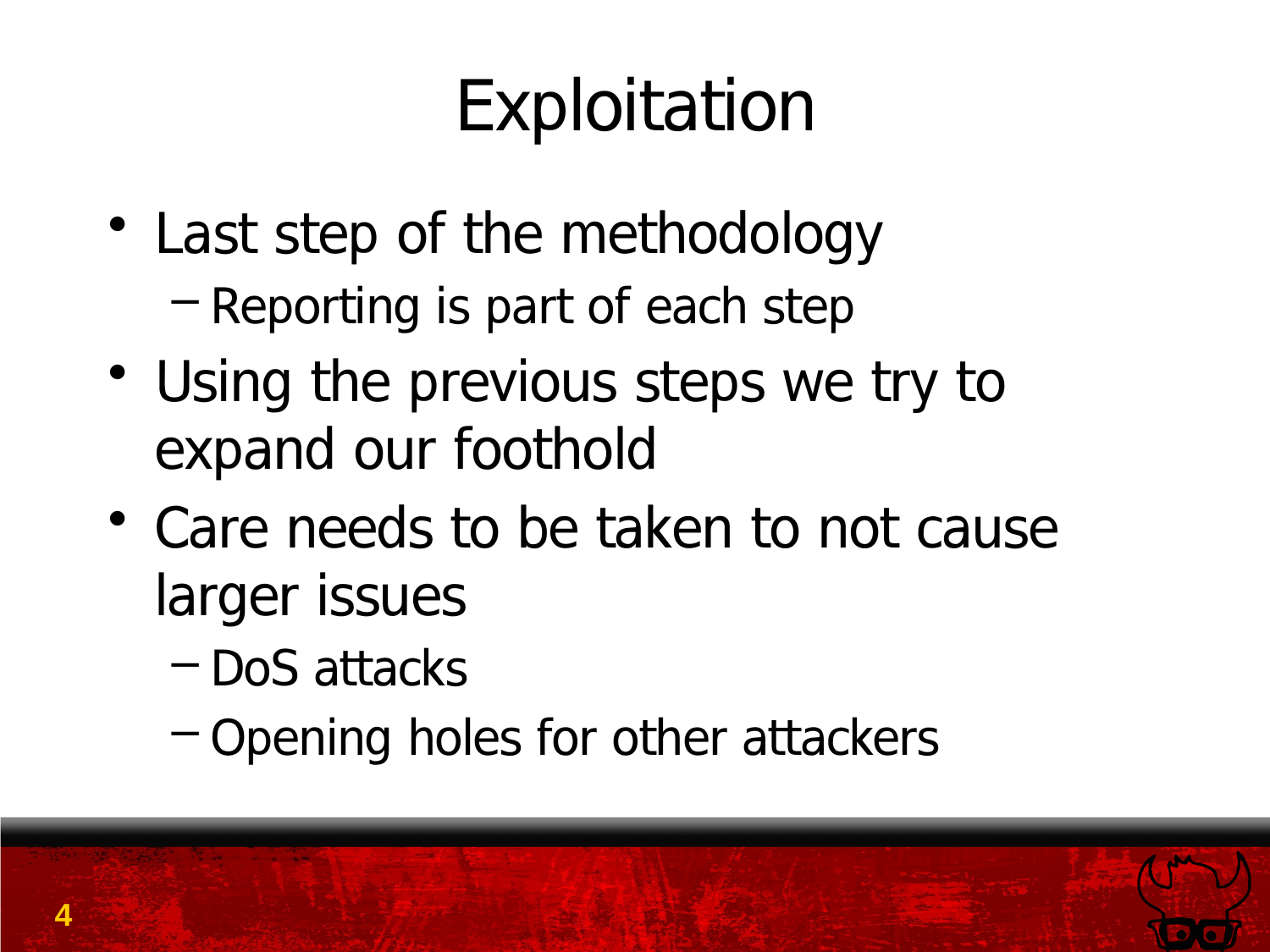

# Exploitation
Last step of the methodology
Reporting is part of each step
Using the previous steps we try to expand our foothold
Care needs to be taken to not cause larger issues
DoS attacks
Opening holes for other attackers